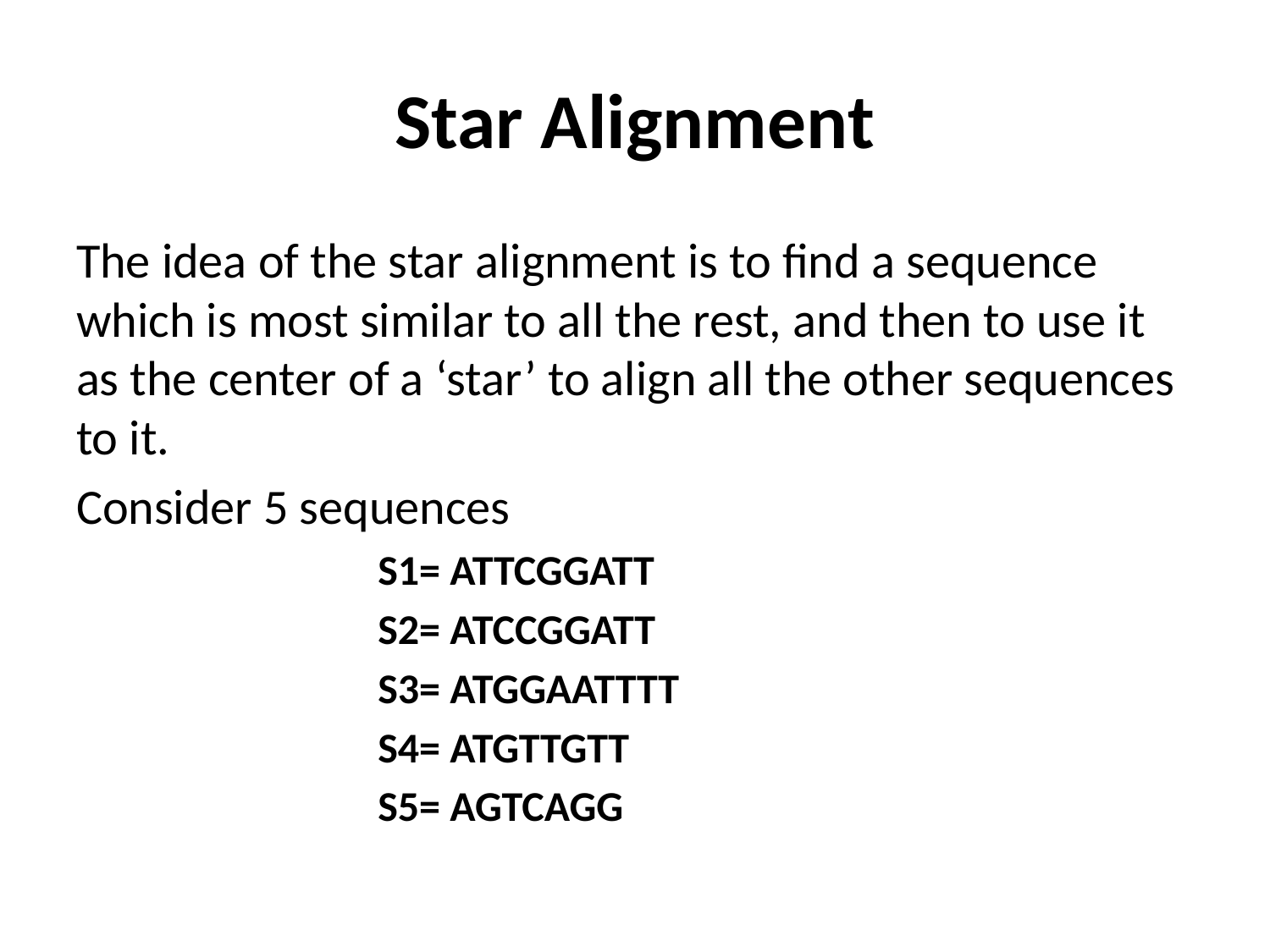

# Star Alignment
The idea of the star alignment is to find a sequence which is most similar to all the rest, and then to use it as the center of a ‘star’ to align all the other sequences to it.
Consider 5 sequences
S1= ATTCGGATT
S2= ATCCGGATT
S3= ATGGAATTTT
S4= ATGTTGTT
S5= AGTCAGG